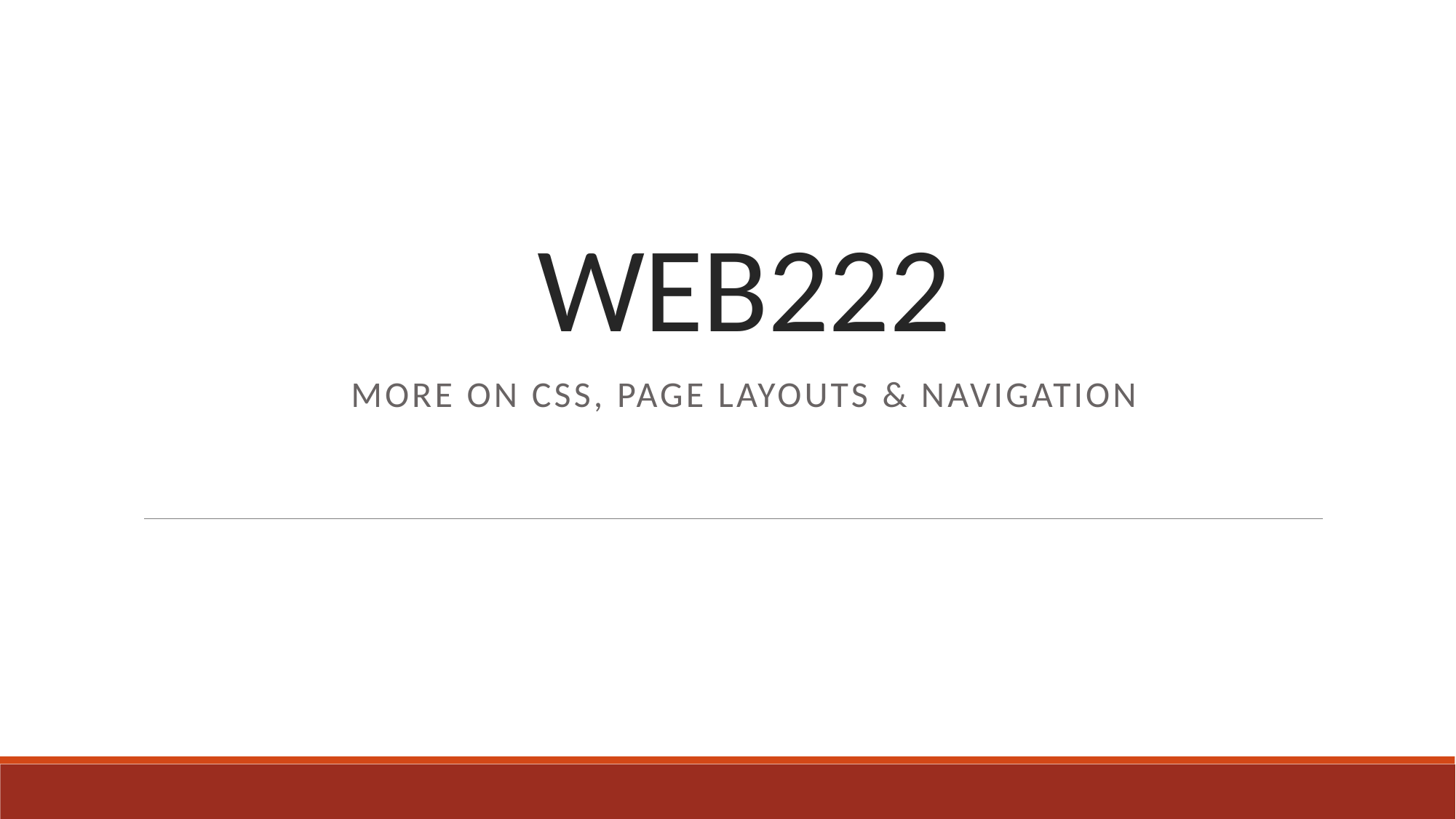

# WEB222
More on CSS, Page Layouts & Navigation